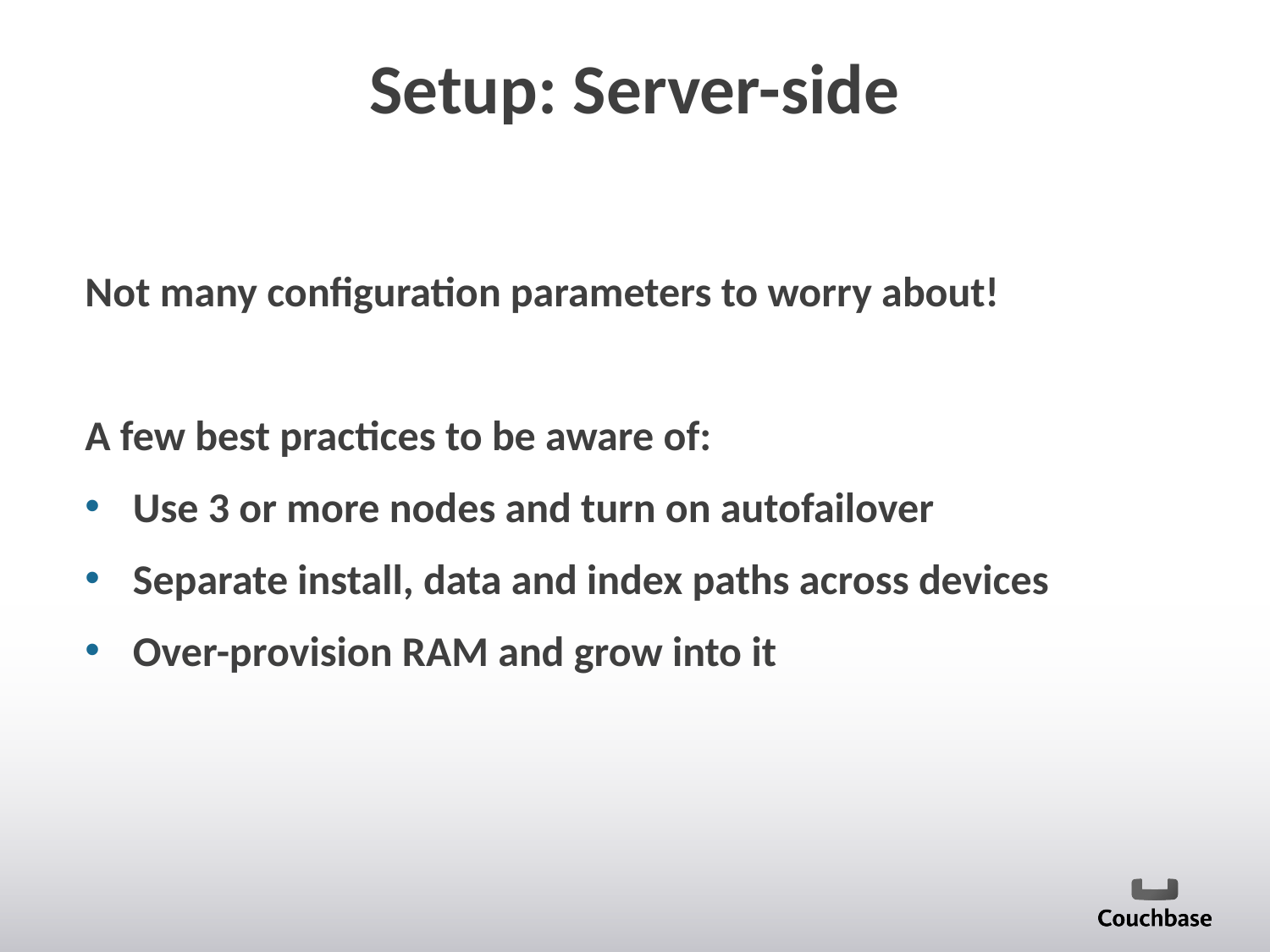

# Setup: Server-side

Not many configuration parameters to worry about!

A few best practices to be aware of:
Use 3 or more nodes and turn on autofailover
Separate install, data and index paths across devices
Over-provision RAM and grow into it